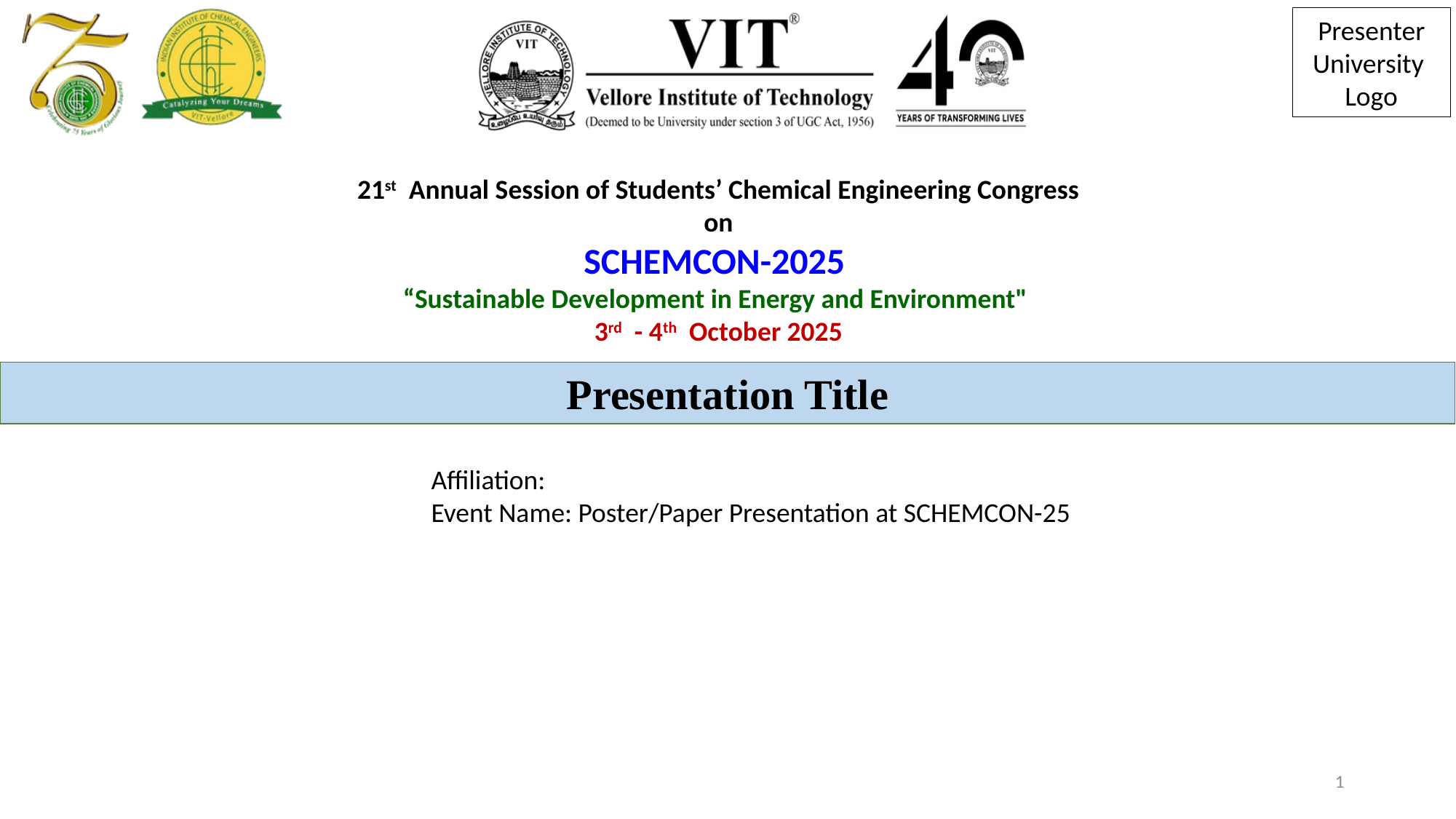

Presenter
University
Logo

21st  Annual Session of Students’ Chemical Engineering Congress
on
SCHEMCON-2025
“Sustainable Development in Energy and Environment"
3rd  - 4th  October 2025
Presentation Title
Affiliation:
Event Name: Poster/Paper Presentation at SCHEMCON-25
1